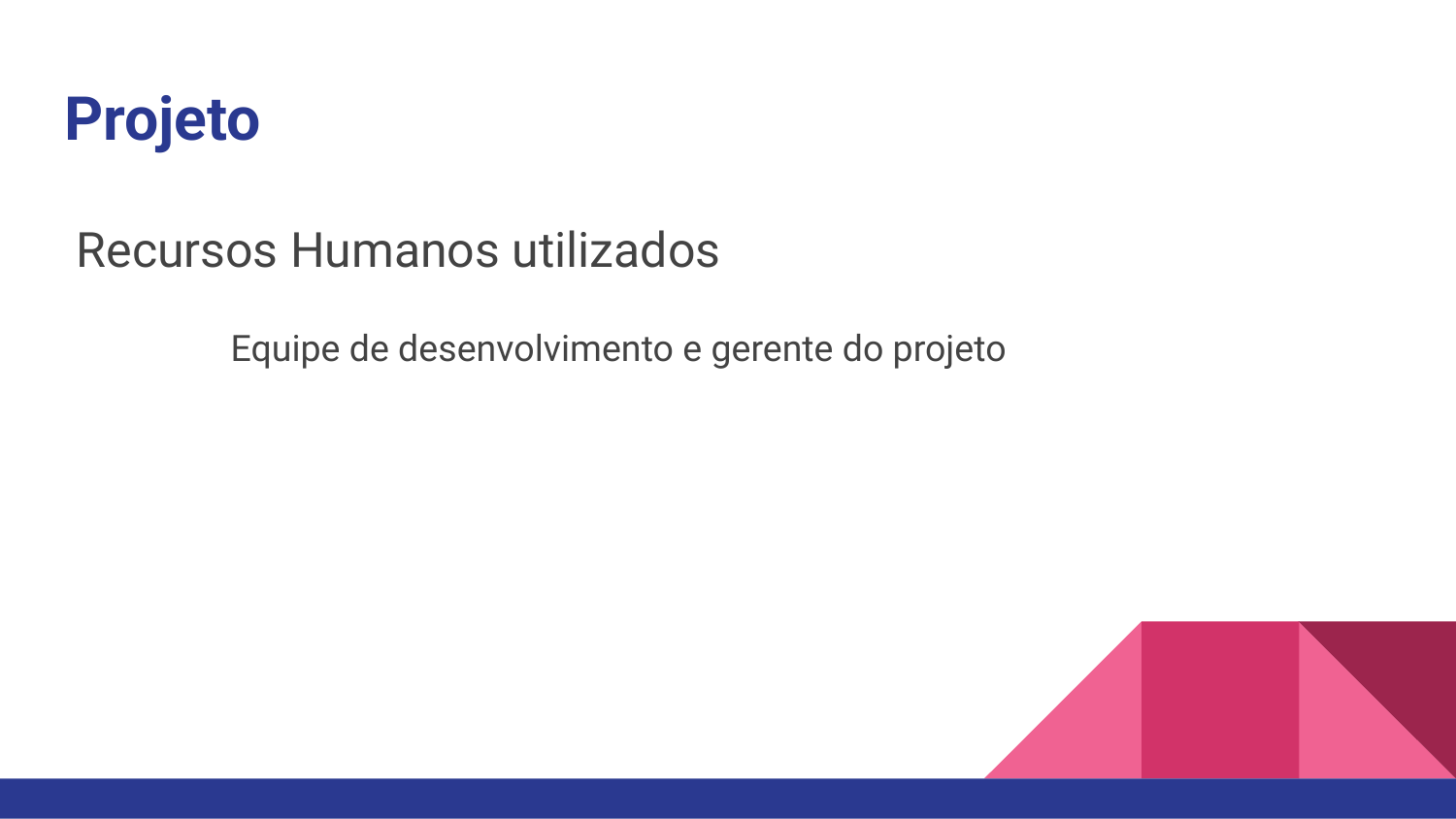

# Projeto
Recursos Humanos utilizados

Equipe de desenvolvimento e gerente do projeto